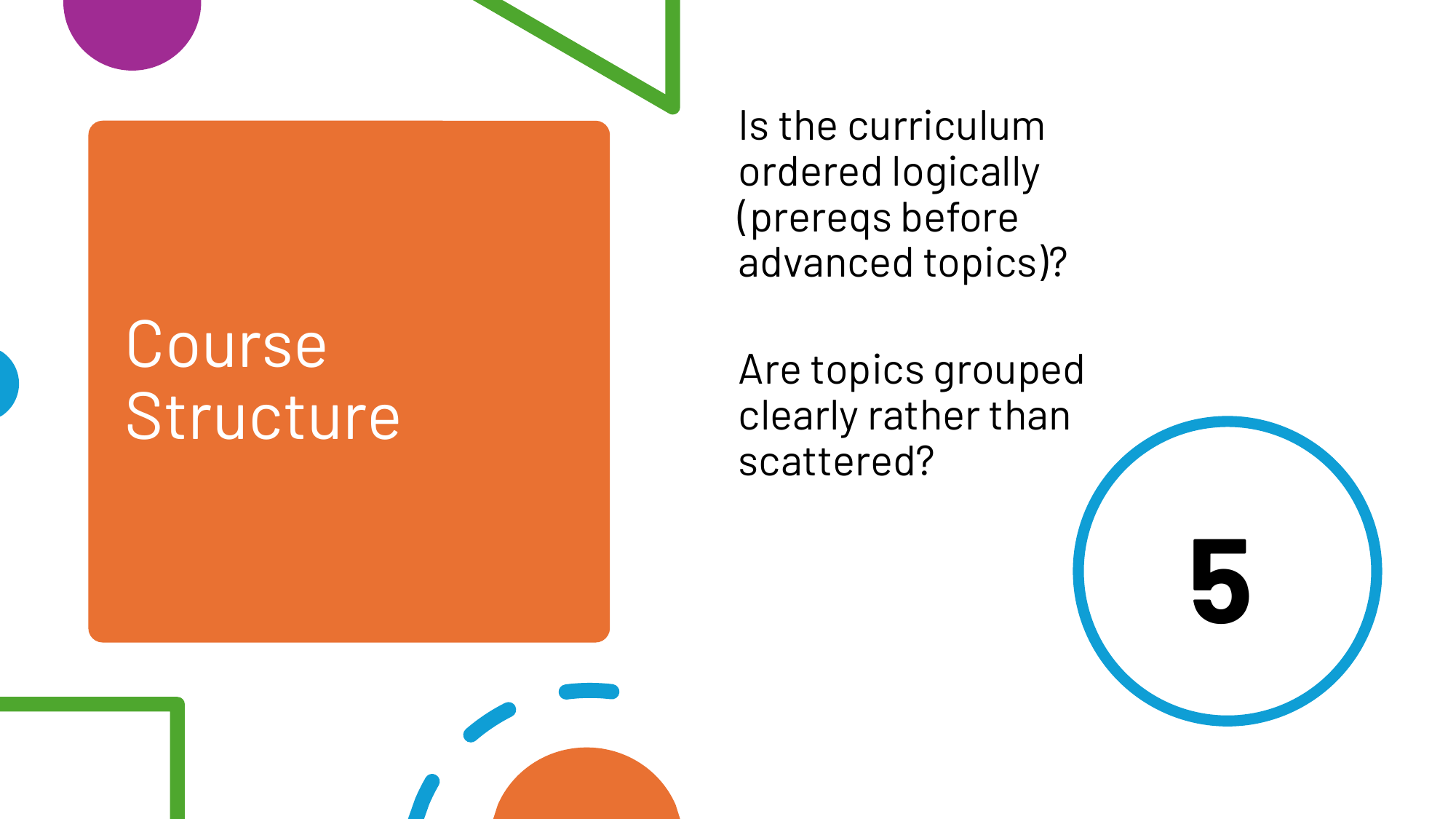

Is the curriculum ordered logically (prereqs before advanced topics)?
Are topics grouped clearly rather than scattered?

# Course Structure

5